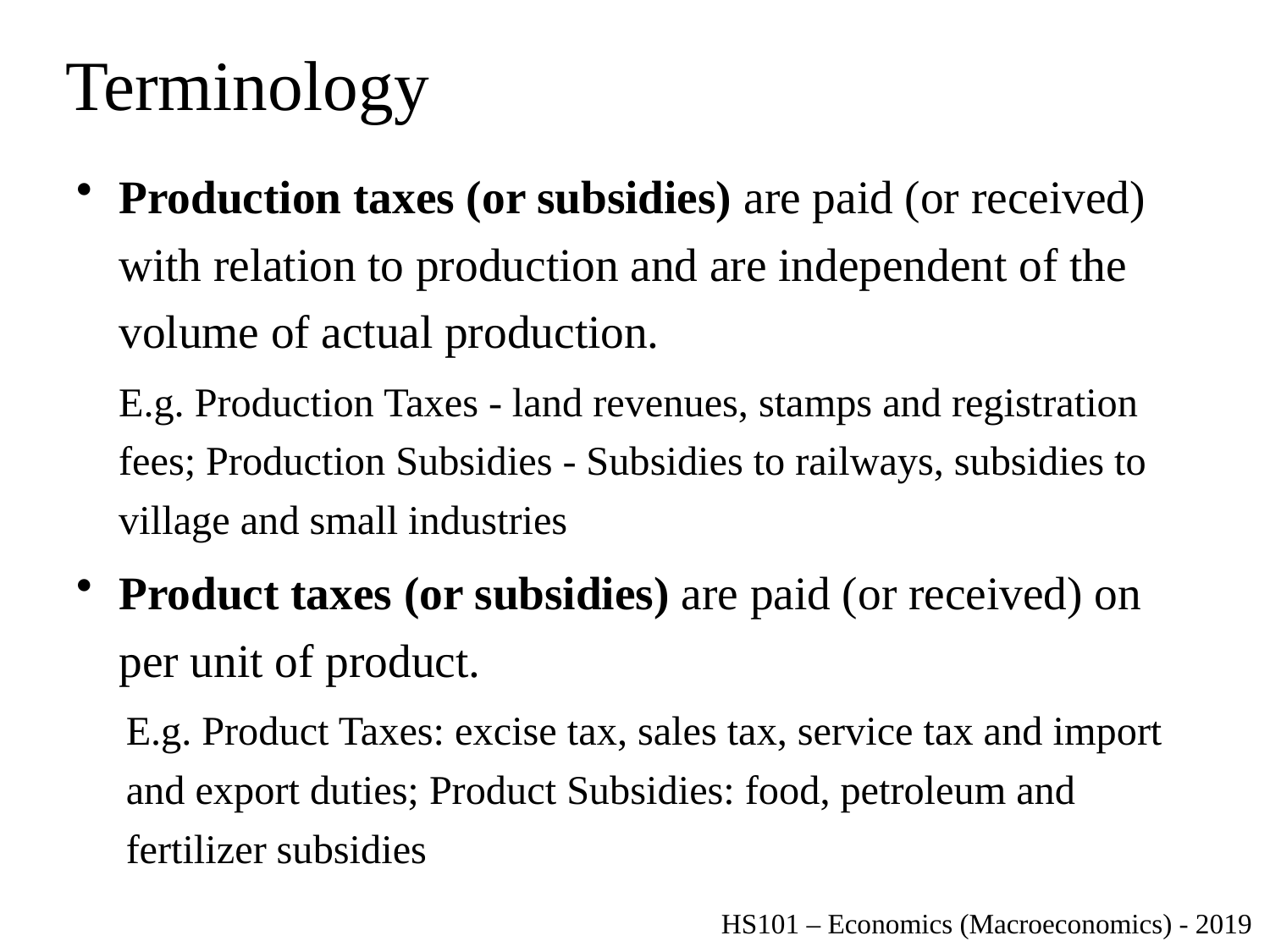

# Terminology
Production taxes (or subsidies) are paid (or received) with relation to production and are independent of the volume of actual production.
E.g. Production Taxes - land revenues, stamps and registration fees; Production Subsidies - Subsidies to railways, subsidies to village and small industries
Product taxes (or subsidies) are paid (or received) on per unit of product.
E.g. Product Taxes: excise tax, sales tax, service tax and import and export duties; Product Subsidies: food, petroleum and fertilizer subsidies

HS101 – Economics (Macroeconomics) - 2019